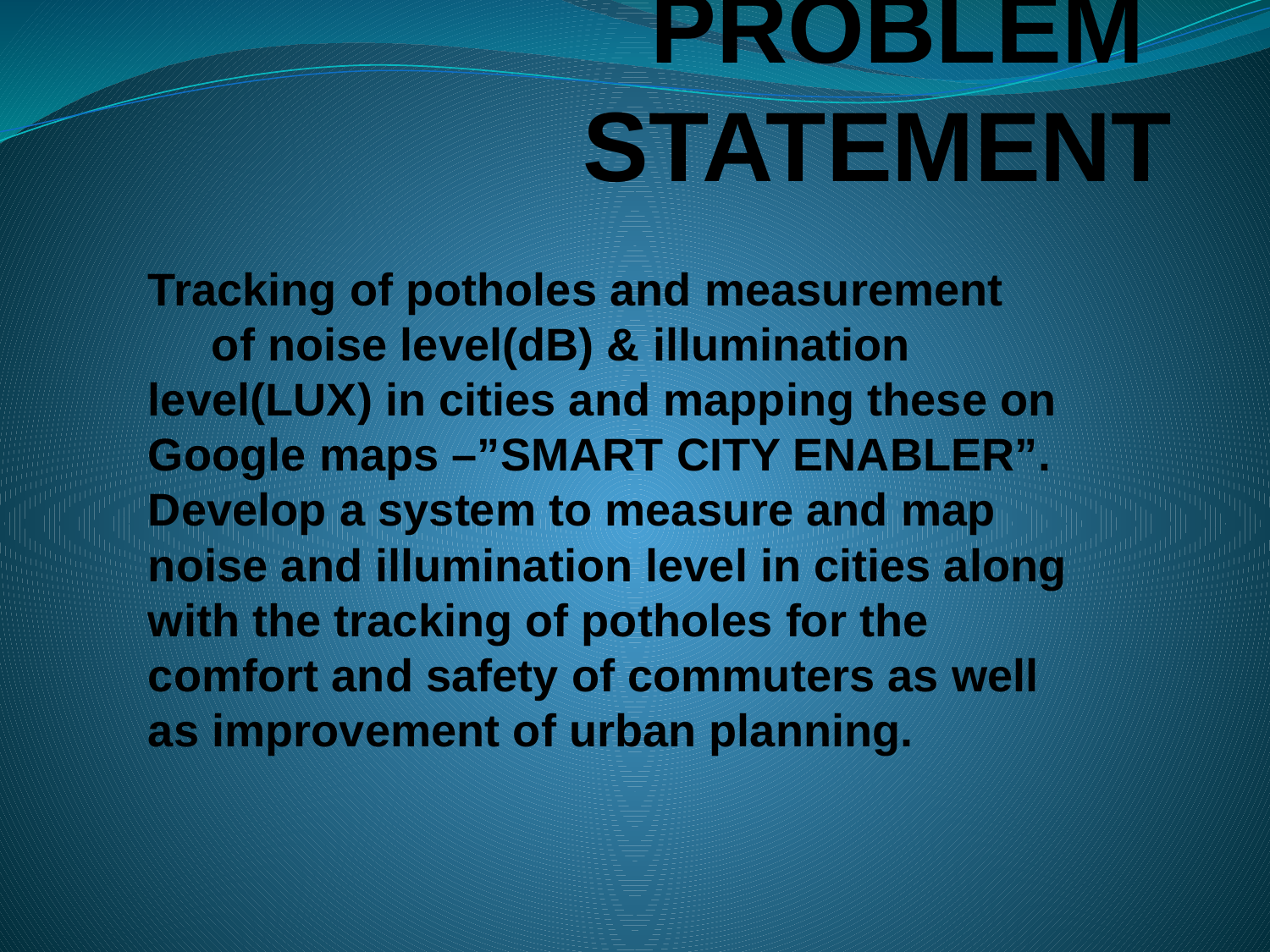

# PROBLEM  STATEMENT
Tracking of potholes and measurement             of noise level(dB) & illumination level(LUX) in cities and mapping these on Google maps –”SMART CITY ENABLER”. Develop a system to measure and map noise and illumination level in cities along with the tracking of potholes for the comfort and safety of commuters as well as improvement of urban planning.